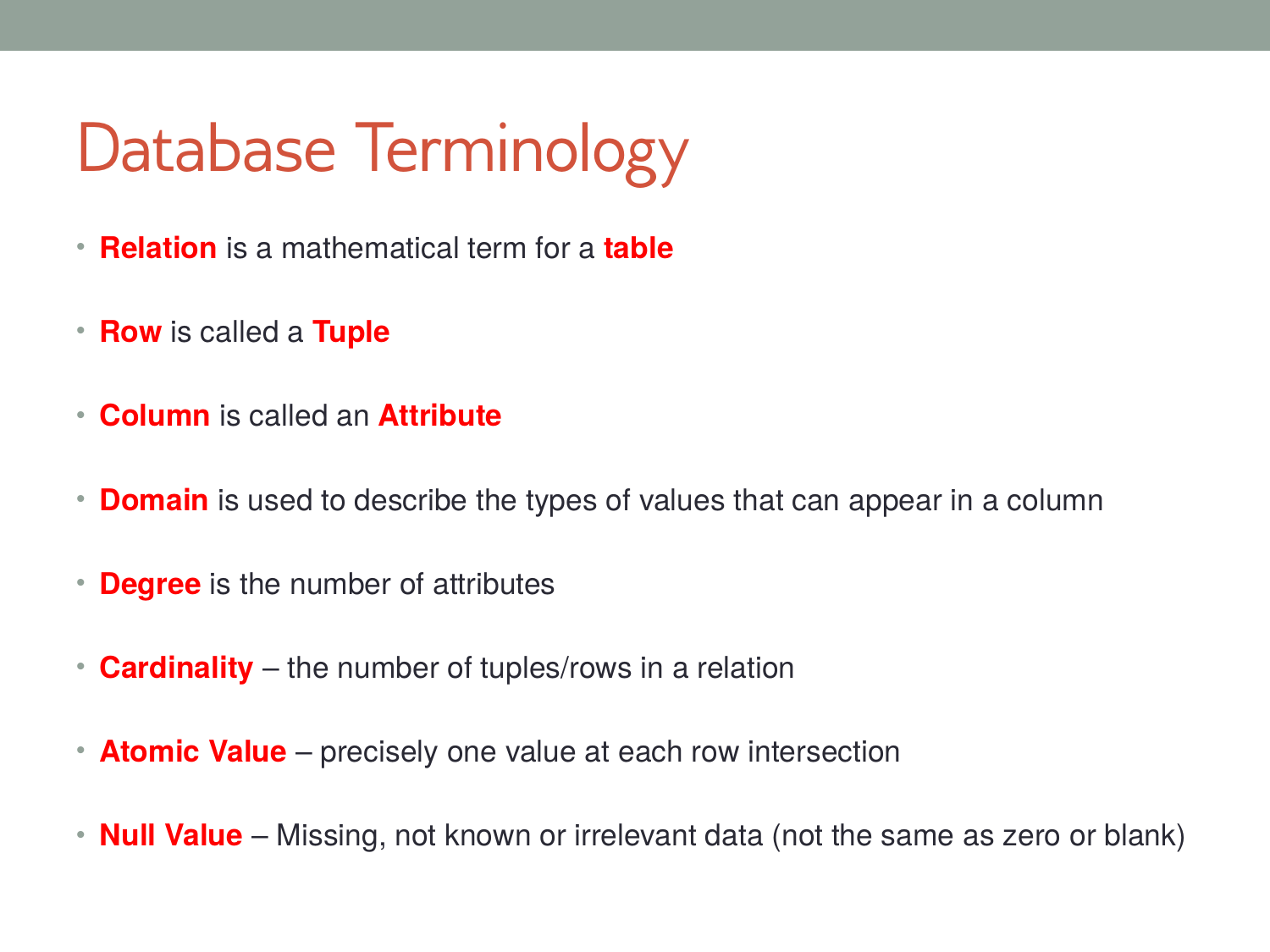

# Database Terminology
Relation is a mathematical term for a table

Row is called a Tuple

Column is called an Attribute

Domain is used to describe the types of values that can appear in a column

Degree is the number of attributes

Cardinality – the number of tuples/rows in a relation

Atomic Value – precisely one value at each row intersection

Null Value – Missing, not known or irrelevant data (not the same as zero or blank)